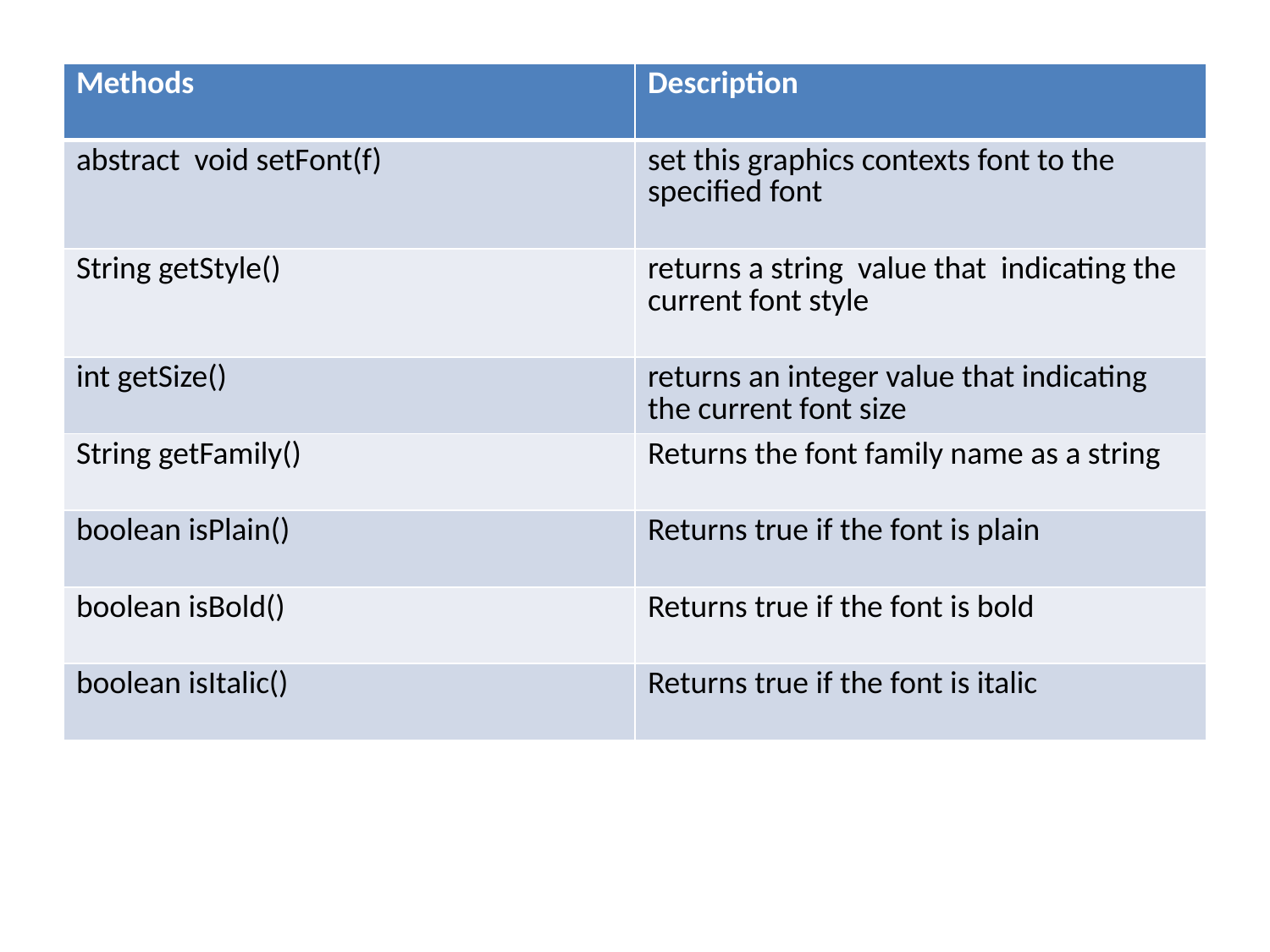

| Methods | Description |
| --- | --- |
| abstract void setFont(f) | set this graphics contexts font to the specified font |
| String getStyle() | returns a string value that indicating the current font style |
| int getSize() | returns an integer value that indicating the current font size |
| String getFamily() | Returns the font family name as a string |
| boolean isPlain() | Returns true if the font is plain |
| boolean isBold() | Returns true if the font is bold |
| boolean isItalic() | Returns true if the font is italic |